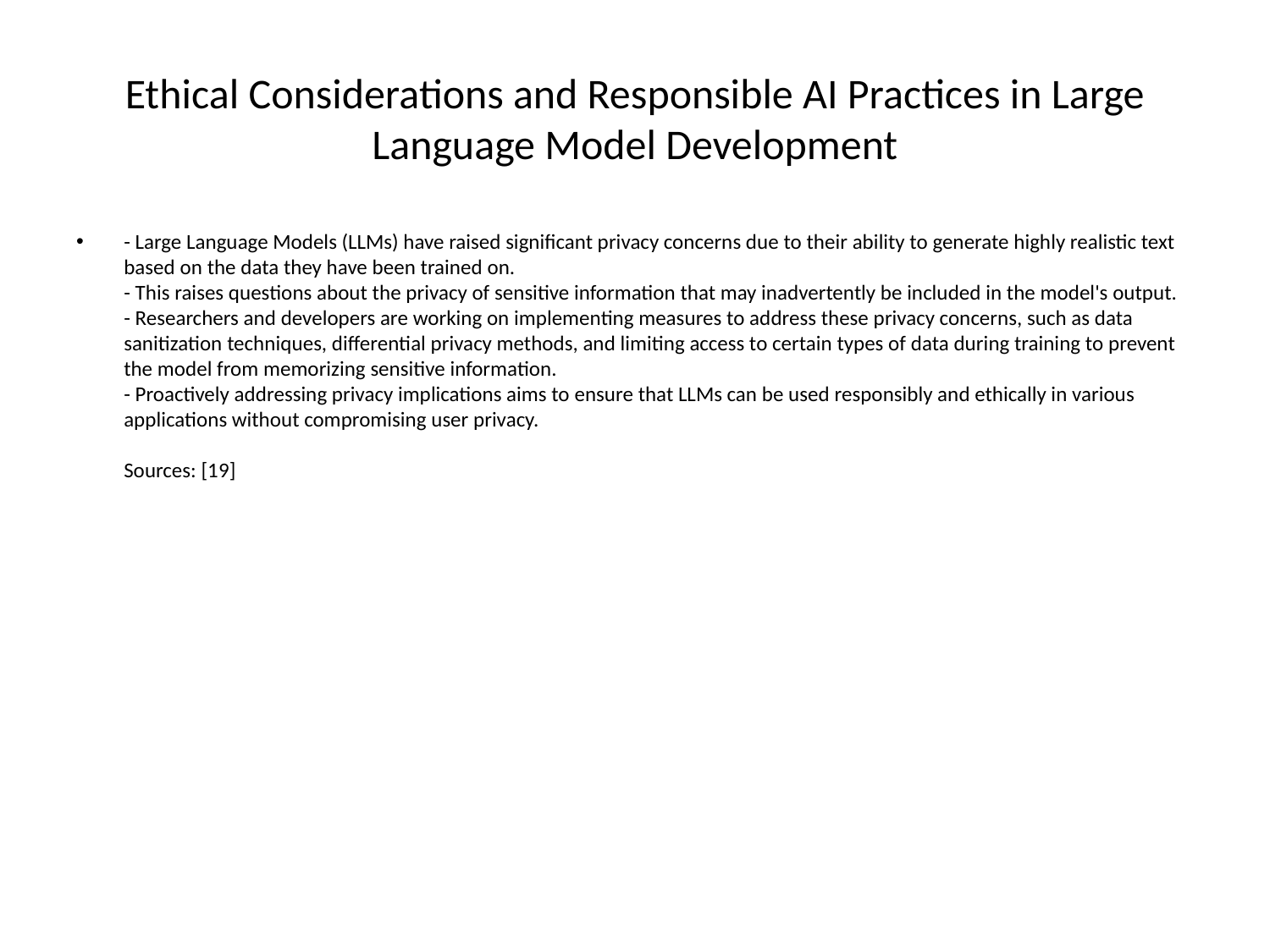

# Ethical Considerations and Responsible AI Practices in Large Language Model Development
- Large Language Models (LLMs) have raised significant privacy concerns due to their ability to generate highly realistic text based on the data they have been trained on.
- This raises questions about the privacy of sensitive information that may inadvertently be included in the model's output.
- Researchers and developers are working on implementing measures to address these privacy concerns, such as data sanitization techniques, differential privacy methods, and limiting access to certain types of data during training to prevent the model from memorizing sensitive information.
- Proactively addressing privacy implications aims to ensure that LLMs can be used responsibly and ethically in various applications without compromising user privacy.
Sources: [19]